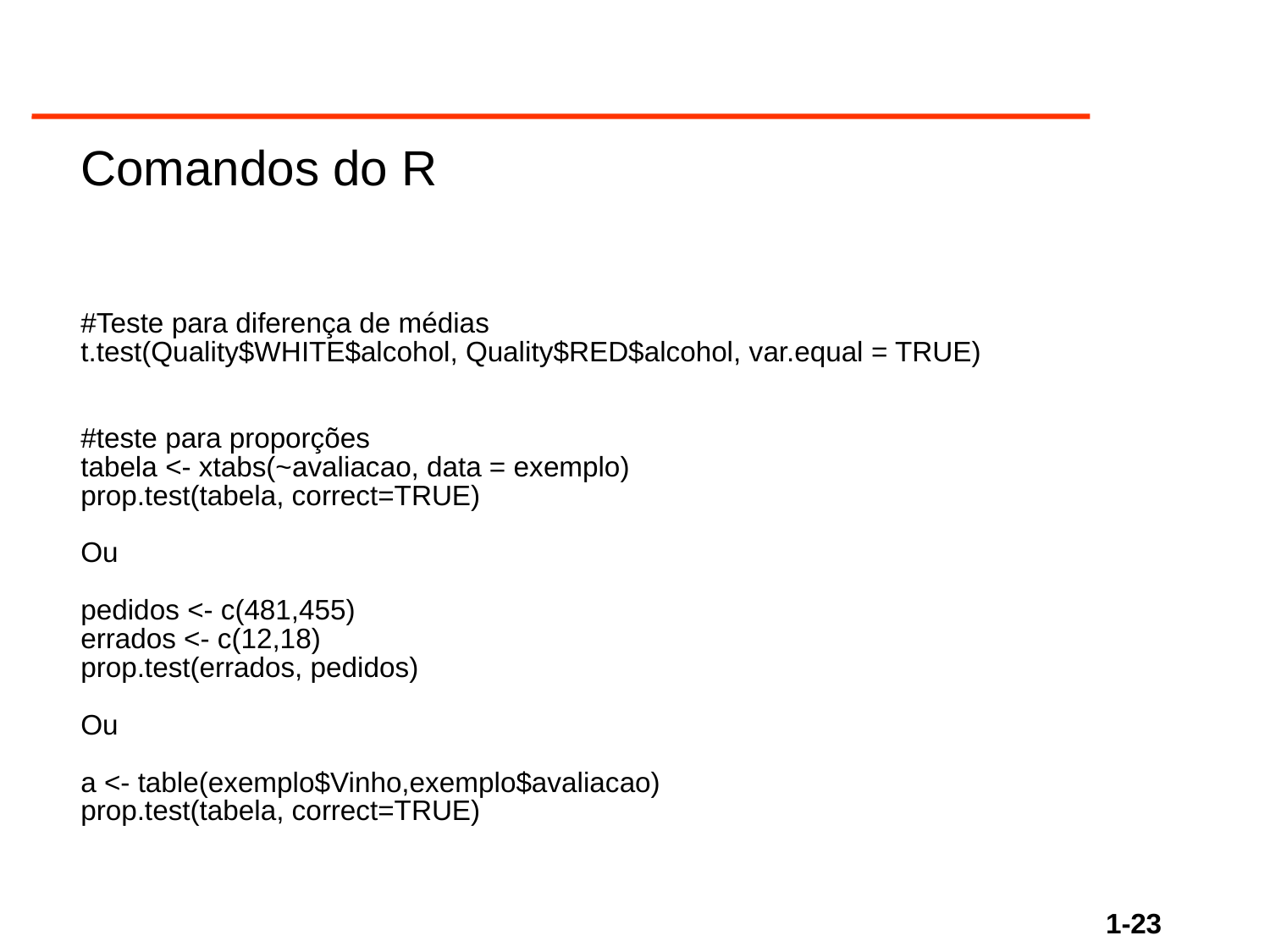

Comandos do R

#Teste para diferença de médias
t.test(Quality$WHITE$alcohol, Quality$RED$alcohol, var.equal = TRUE)

#teste para proporções
tabela <- xtabs(~avaliacao, data = exemplo)
prop.test(tabela, correct=TRUE)

Ou

pedidos <- c(481,455)
errados <- c(12,18)
prop.test(errados, pedidos)

Ou

a <- table(exemplo$Vinho,exemplo$avaliacao)
prop.test(tabela, correct=TRUE)

1-23